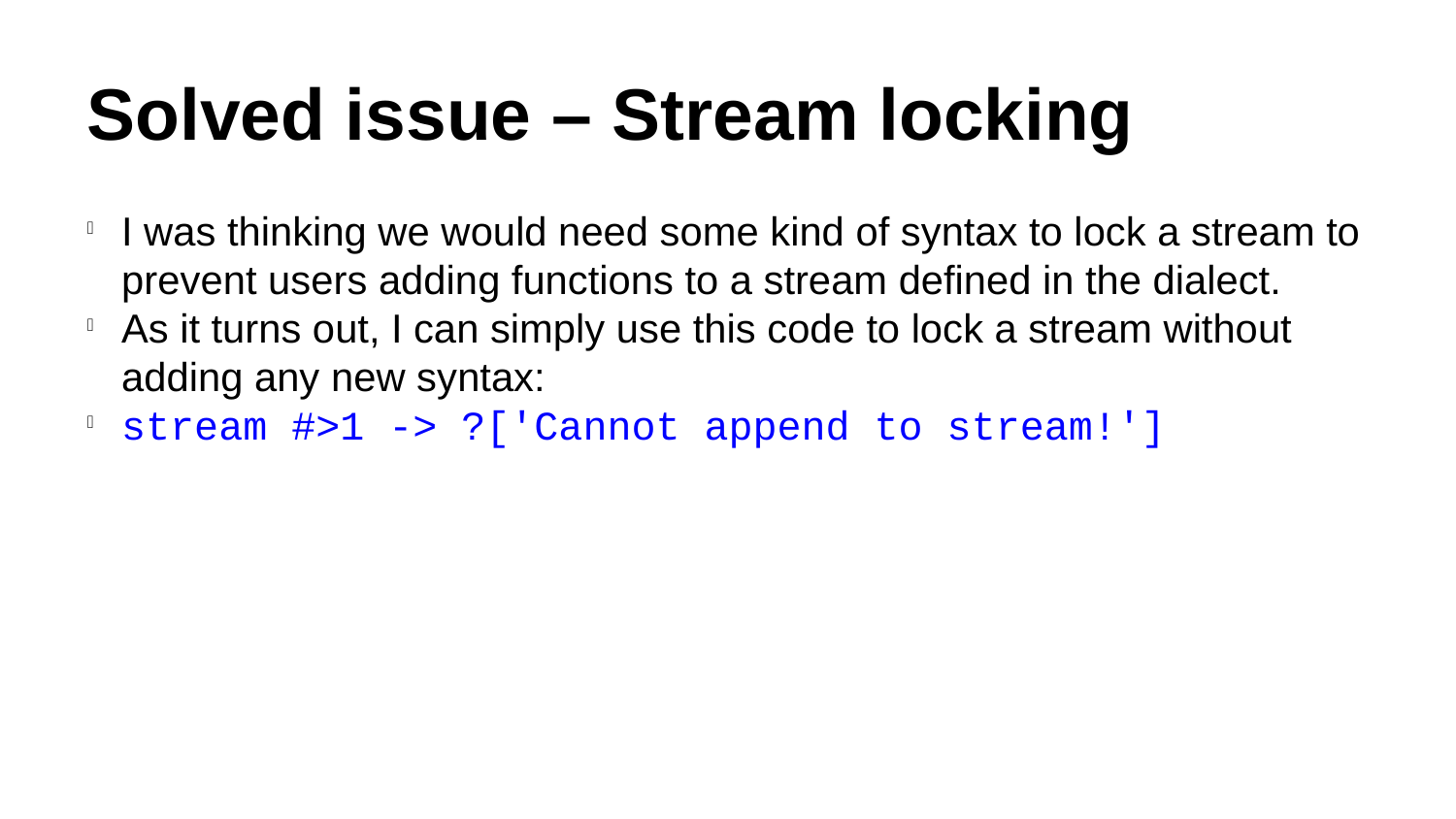

Solved issue – Stream locking
I was thinking we would need some kind of syntax to lock a stream to prevent users adding functions to a stream defined in the dialect.
As it turns out, I can simply use this code to lock a stream without adding any new syntax:
stream #>1 -> ?['Cannot append to stream!']